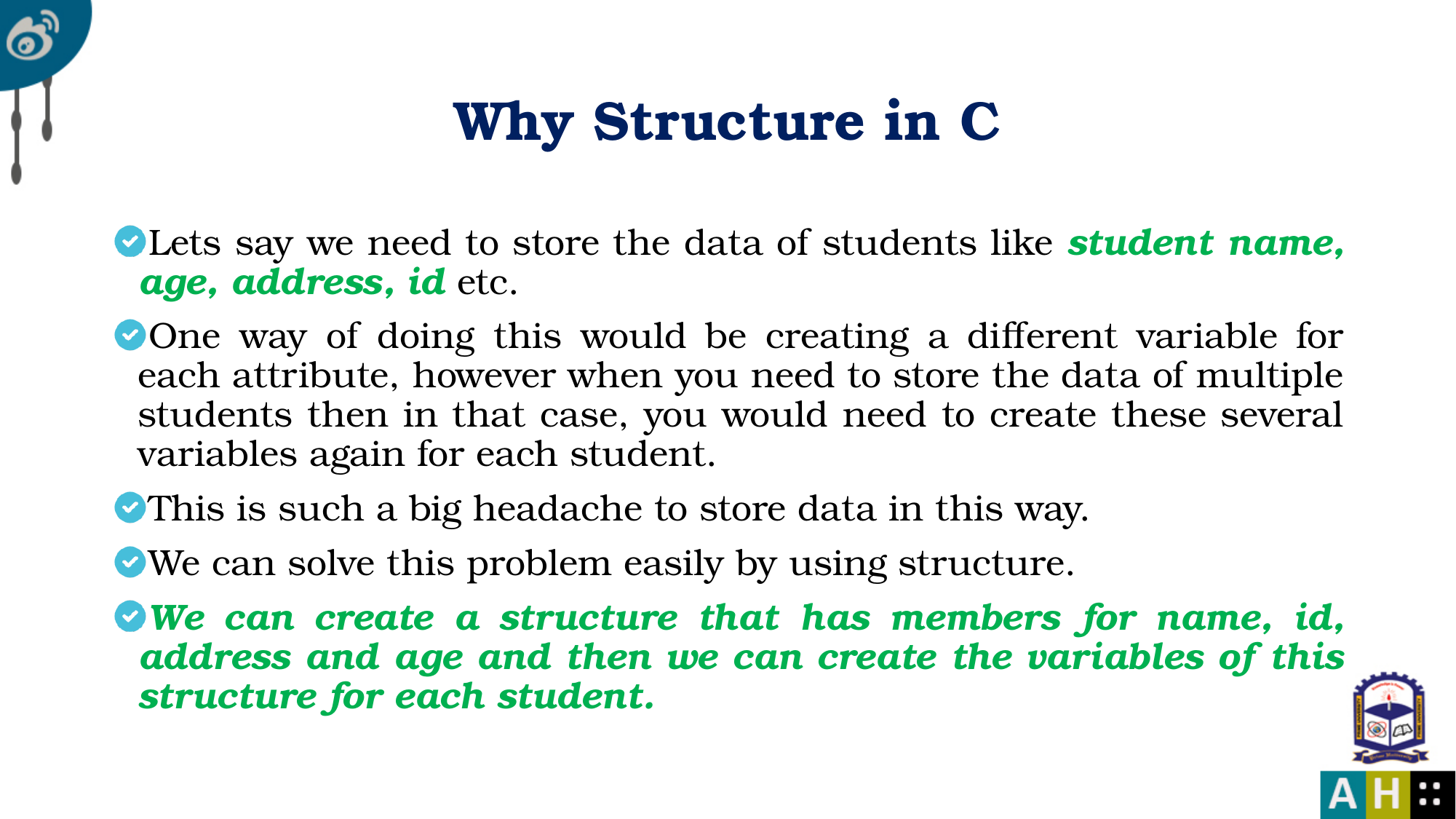

# Why Structure in C
Lets say we need to store the data of students like student name, age, address, id etc.
One way of doing this would be creating a different variable for each attribute, however when you need to store the data of multiple students then in that case, you would need to create these several variables again for each student.
This is such a big headache to store data in this way.
We can solve this problem easily by using structure.
We can create a structure that has members for name, id, address and age and then we can create the variables of this structure for each student.